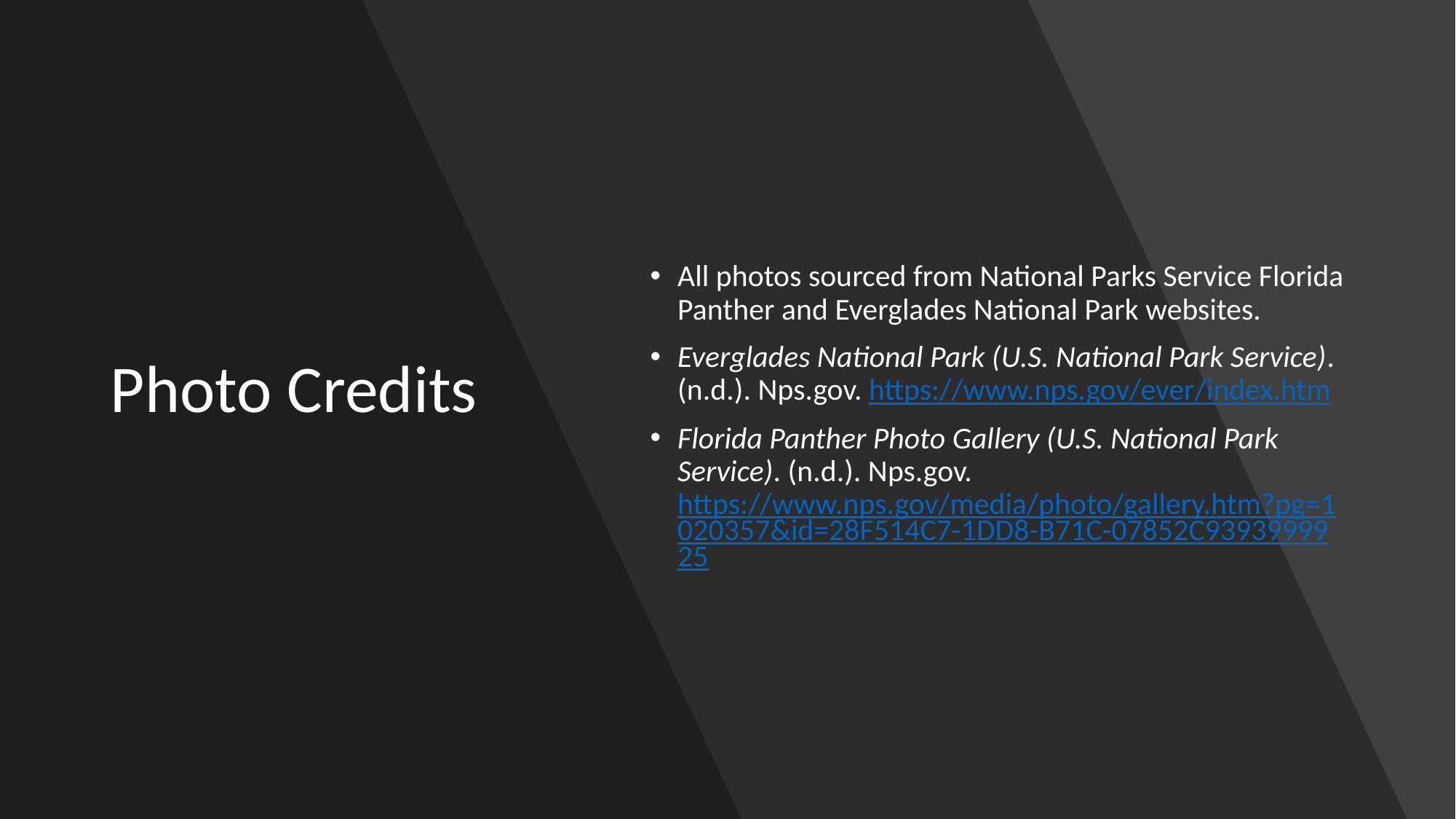

# Photo Credits
All photos sourced from National Parks Service Florida Panther and Everglades National Park websites.
Everglades National Park (U.S. National Park Service). (n.d.). Nps.gov. https://www.nps.gov/ever/index.htm
Florida Panther Photo Gallery (U.S. National Park Service). (n.d.). Nps.gov. https://www.nps.gov/media/photo/gallery.htm?pg=1020357&id=28F514C7-1DD8-B71C-07852C9393999925